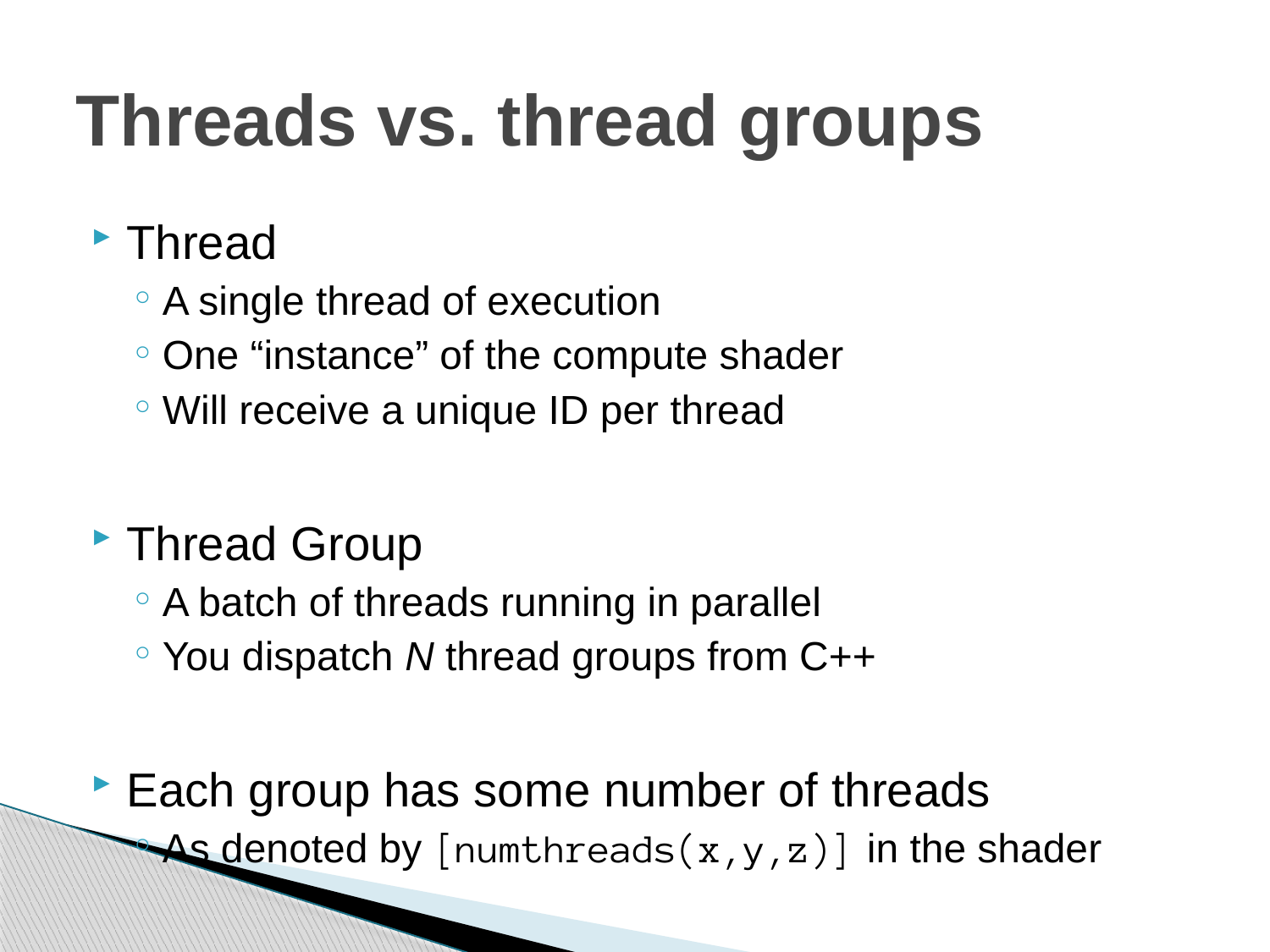

# Threads vs. thread groups
Thread
A single thread of execution
One “instance” of the compute shader
Will receive a unique ID per thread

Thread Group
A batch of threads running in parallel
You dispatch N thread groups from C++

Each group has some number of threads
As denoted by [numthreads(x,y,z)] in the shader